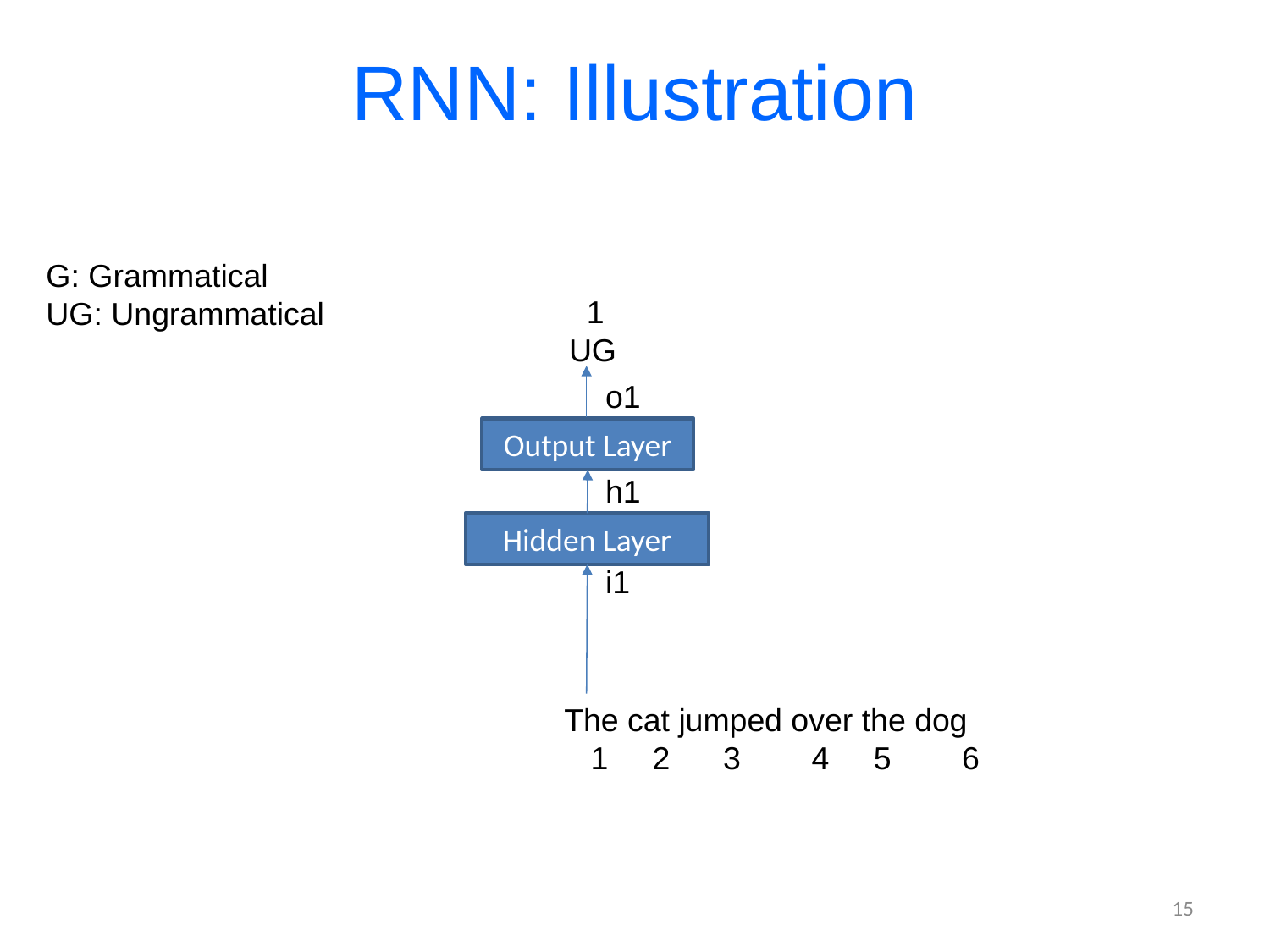

# RNN: Illustration
G: Grammatical
UG: Ungrammatical
  1
UG
o1
Output Layer
h1
Hidden Layer
i1
The cat jumped over the dog
   1     2      3        4     5        6
15